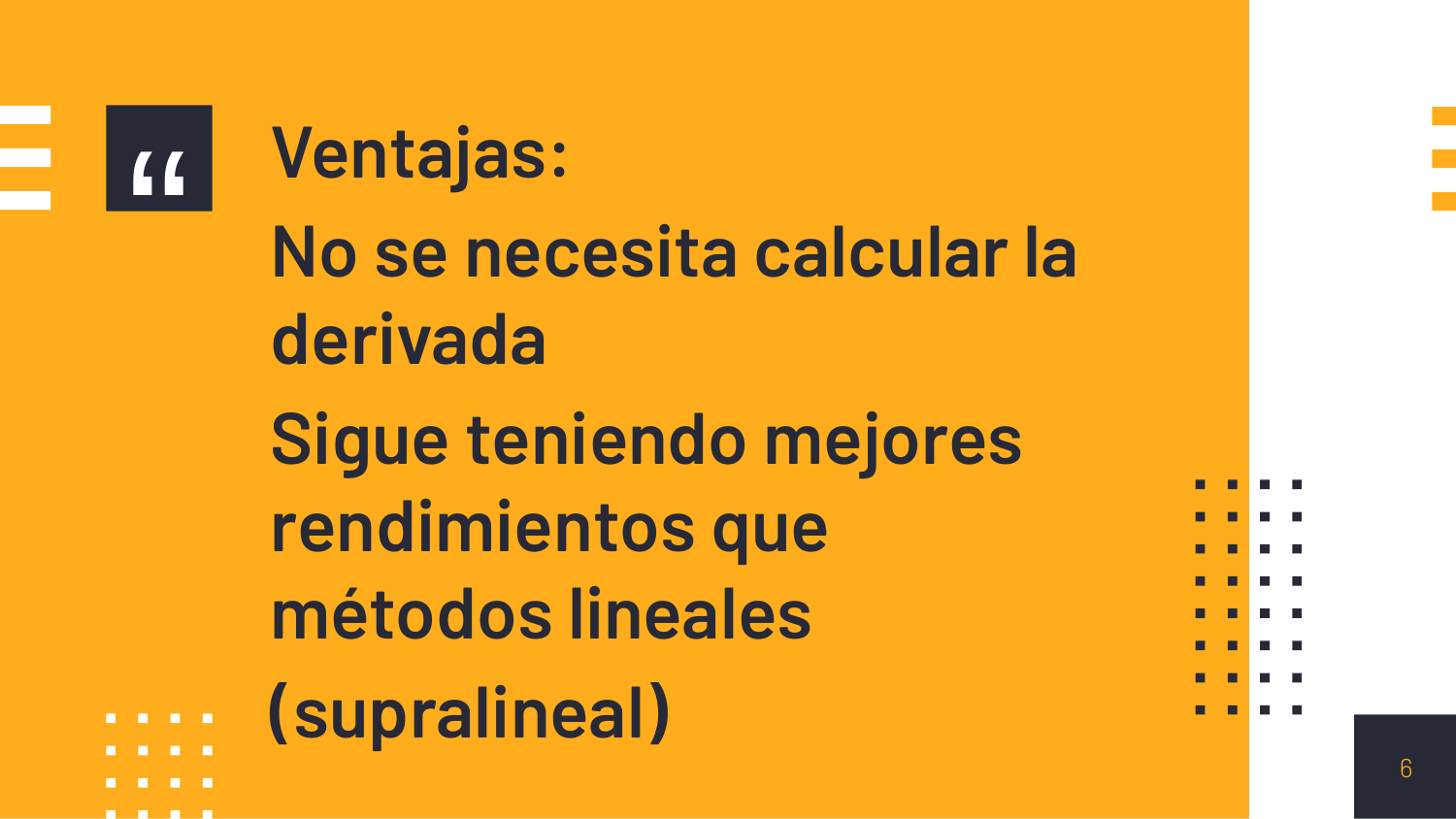

Ventajas:
No se necesita calcular la derivada
Sigue teniendo mejores rendimientos que métodos lineales
(supralineal)
6